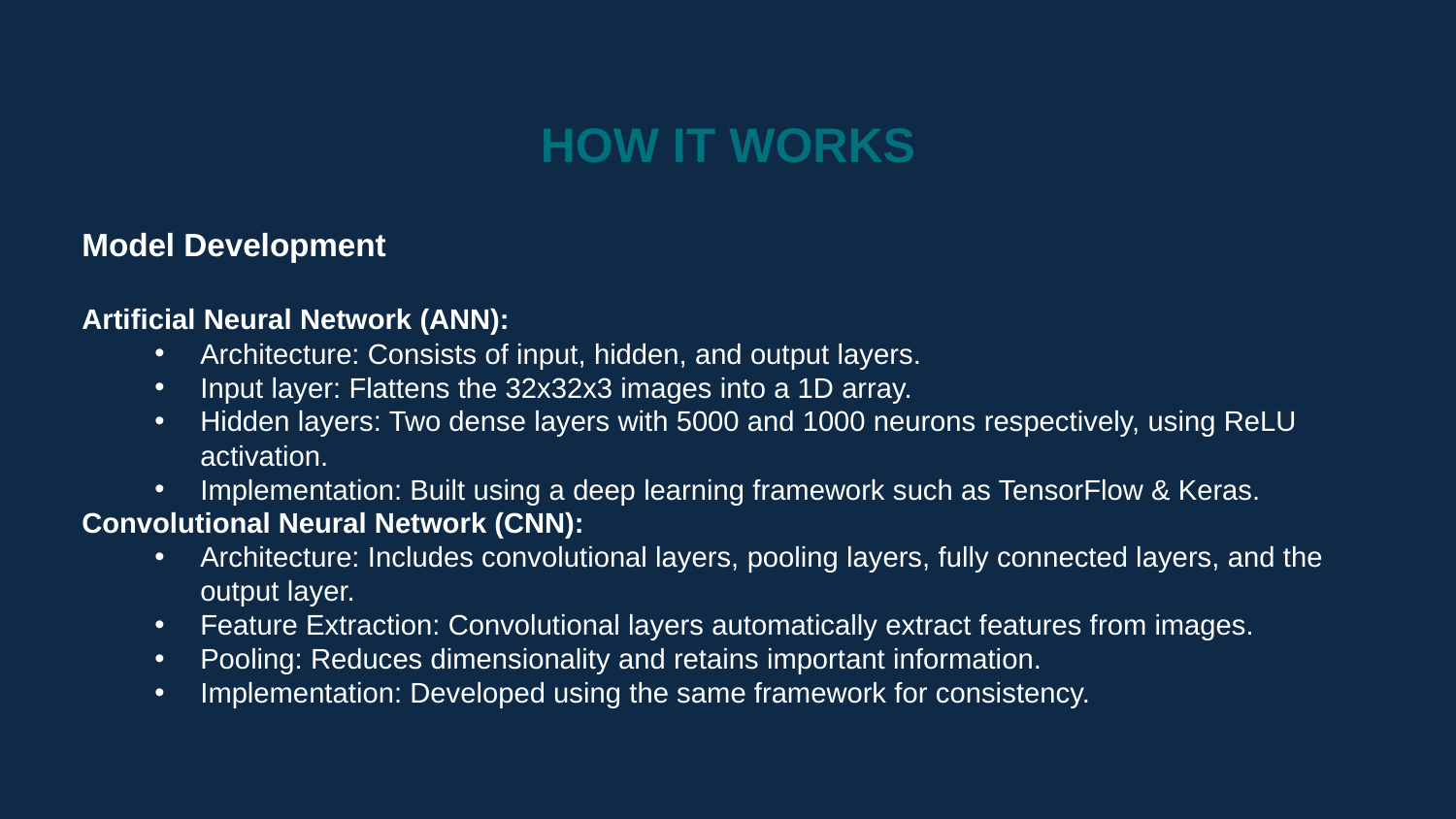

HOW IT WORKS
Model Development

Artificial Neural Network (ANN):
Architecture: Consists of input, hidden, and output layers.
Input layer: Flattens the 32x32x3 images into a 1D array.
Hidden layers: Two dense layers with 5000 and 1000 neurons respectively, using ReLU activation.
Implementation: Built using a deep learning framework such as TensorFlow & Keras.
Convolutional Neural Network (CNN):
Architecture: Includes convolutional layers, pooling layers, fully connected layers, and the output layer.
Feature Extraction: Convolutional layers automatically extract features from images.
Pooling: Reduces dimensionality and retains important information.
Implementation: Developed using the same framework for consistency.